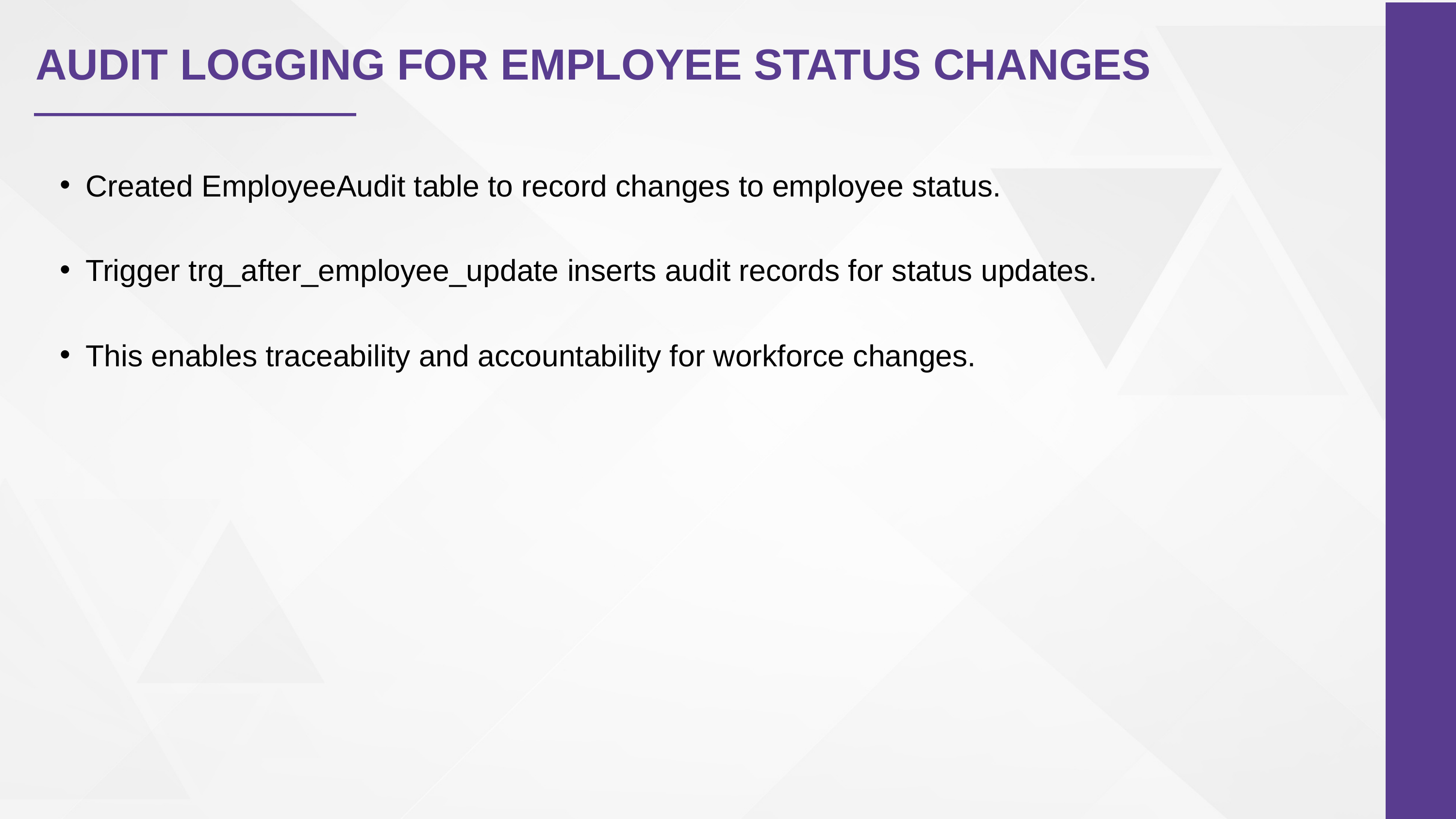

AUDIT LOGGING FOR EMPLOYEE STATUS CHANGES

Created EmployeeAudit table to record changes to employee status.

Trigger trg_after_employee_update inserts audit records for status updates.

This enables traceability and accountability for workforce changes.